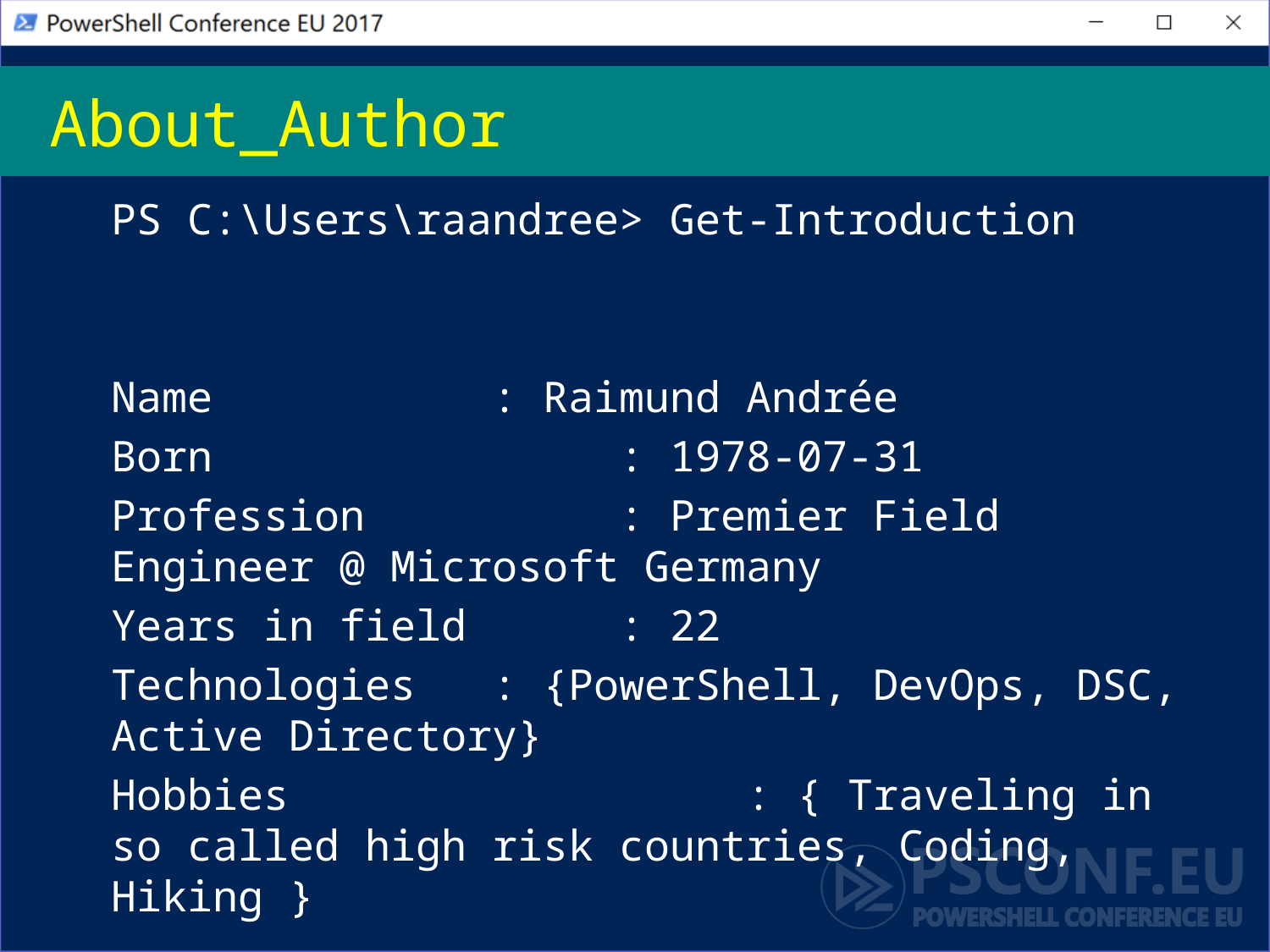

# About_Author
PS C:\Users\raandree> Get-Introduction

Name			: Raimund Andrée
Born				: 1978-07-31
Profession		: Premier Field Engineer @ Microsoft Germany
Years in field		: 22
Technologies	: {PowerShell, DevOps, DSC, Active Directory}
Hobbies        		: { Traveling in so called high risk countries, Coding, Hiking }